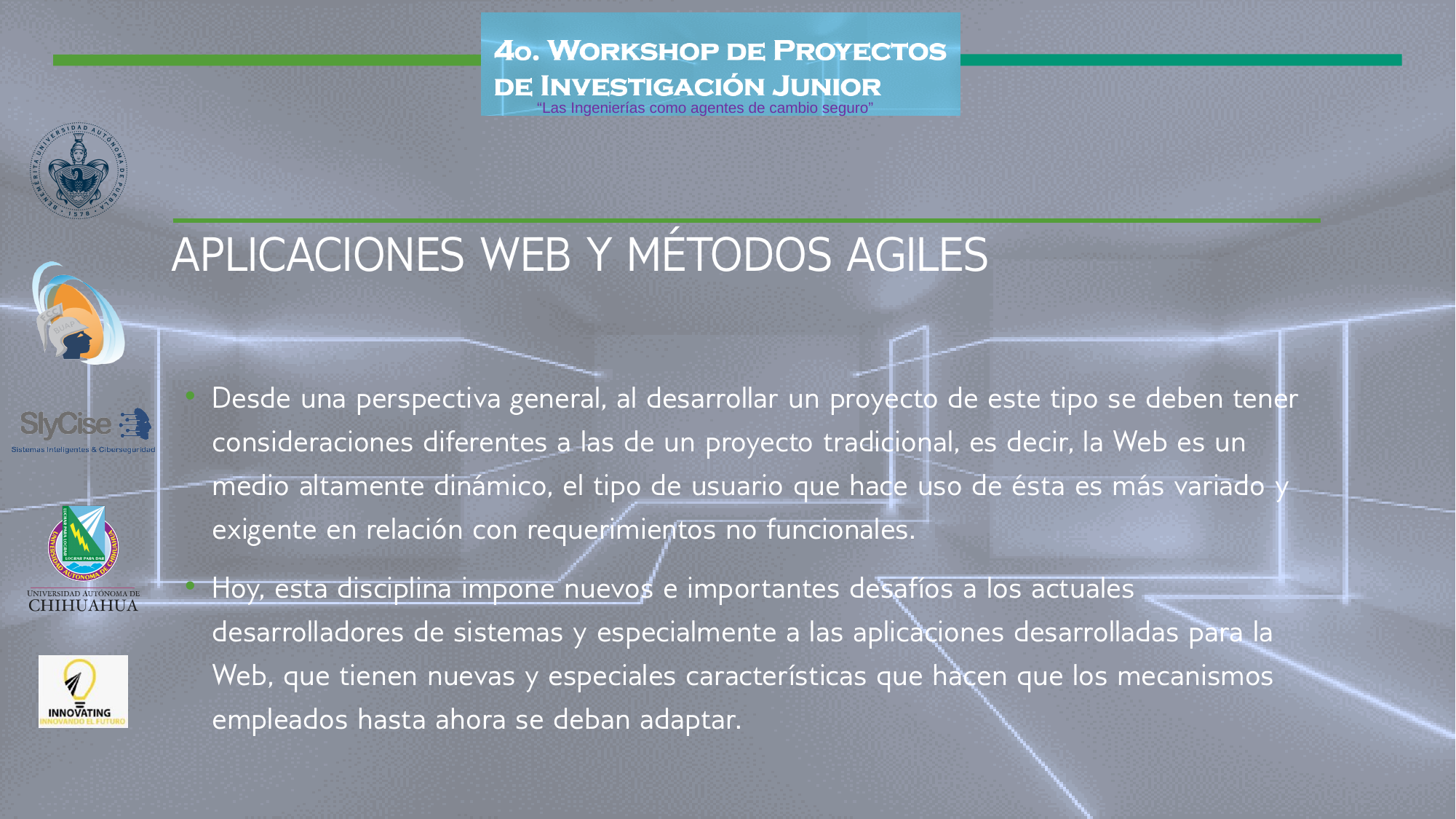

# Aplicaciones web y métodos agiles
Desde una perspectiva general, al desarrollar un proyecto de este tipo se deben tener consideraciones diferentes a las de un proyecto tradicional, es decir, la Web es un medio altamente dinámico, el tipo de usuario que hace uso de ésta es más variado y exigente en relación con requerimientos no funcionales.
Hoy, esta disciplina impone nuevos e importantes desafíos a los actuales desarrolladores de sistemas y especialmente a las aplicaciones desarrolladas para la Web, que tienen nuevas y especiales características que hacen que los mecanismos empleados hasta ahora se deban adaptar.